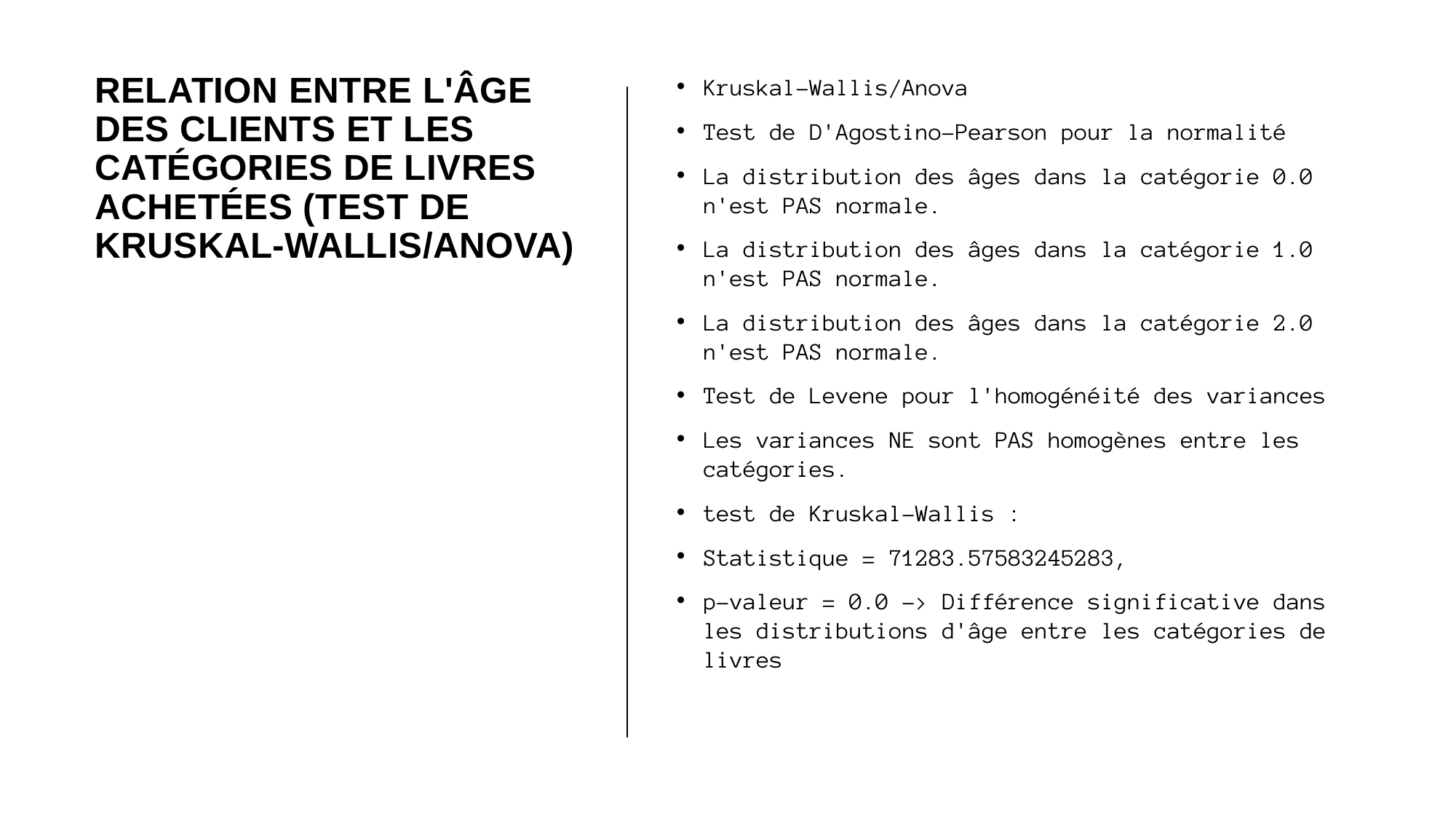

# Relation entre l'âge des clients et les catégories de livres achetées (Test de Kruskal-Wallis/anova)
Kruskal-Wallis/Anova
Test de D'Agostino-Pearson pour la normalité
La distribution des âges dans la catégorie 0.0 n'est PAS normale.
La distribution des âges dans la catégorie 1.0 n'est PAS normale.
La distribution des âges dans la catégorie 2.0 n'est PAS normale.
Test de Levene pour l'homogénéité des variances
Les variances NE sont PAS homogènes entre les catégories.
test de Kruskal-Wallis :
Statistique = 71283.57583245283,
p-valeur = 0.0 -> Différence significative dans les distributions d'âge entre les catégories de livres
31